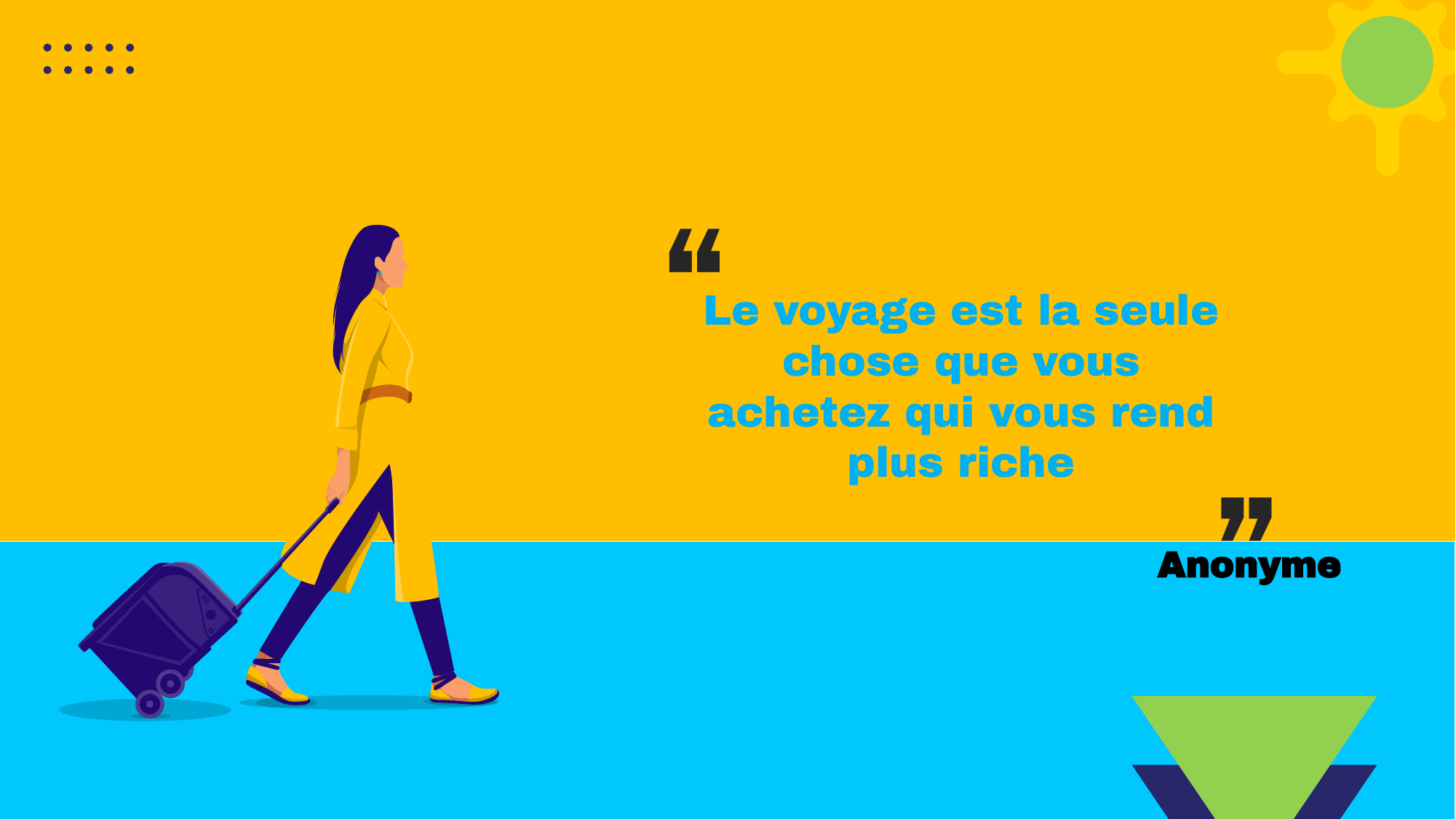

“

”

Le voyage est la seule chose que vous achetez qui vous rend plus riche

# Anonyme